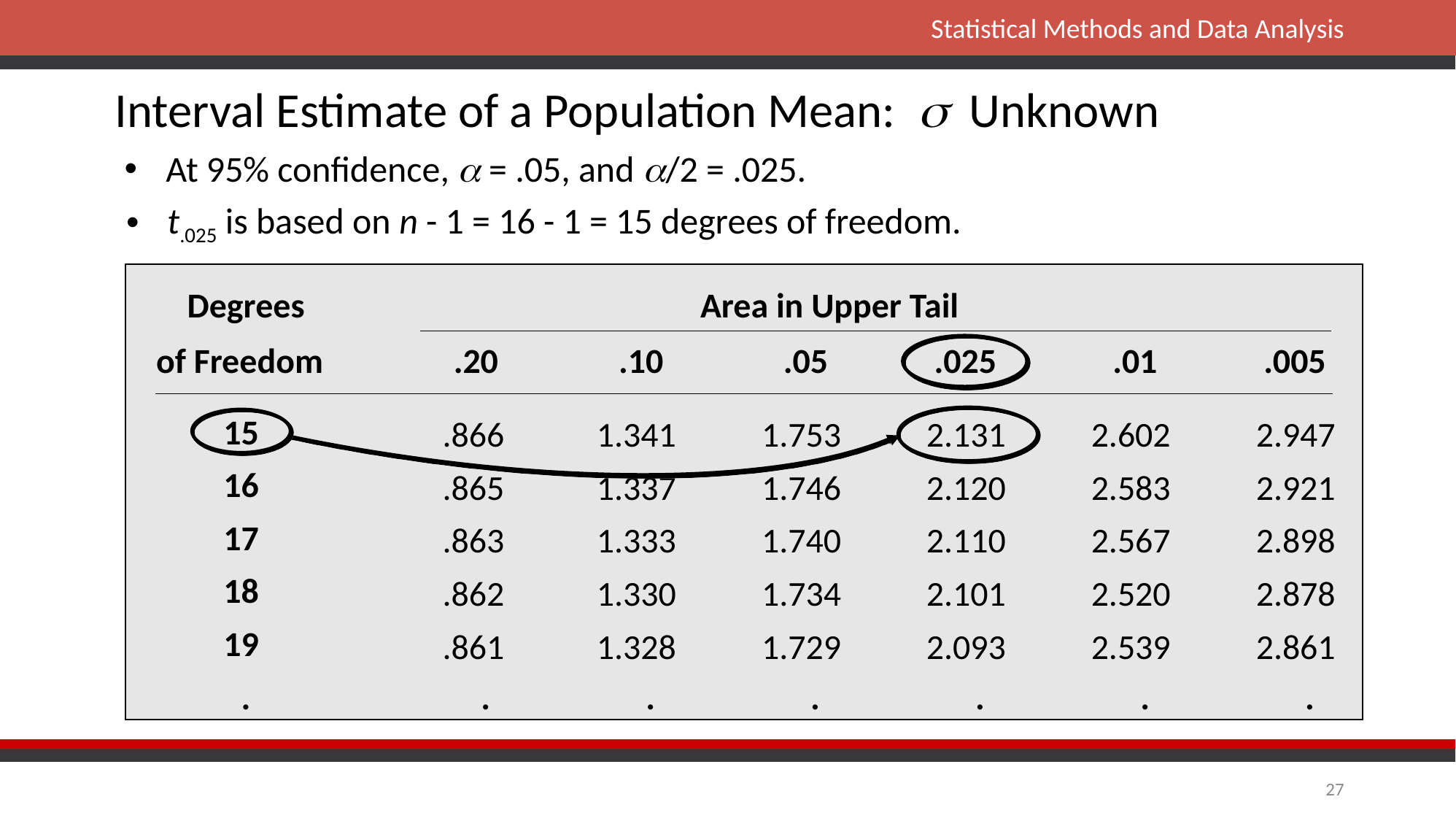

Interval Estimate of a Population Mean:  σ  Unknown
At 95% confidence, α = .05, and α/2 = .025.
t.025 is based on n - 1 = 16 - 1 = 15 degrees of freedom.

Degrees
Area in Upper Tail

of Freedom
.20
.10
.05
.025
.01
.005

15
.866
1.341
1.753
2.131
2.602
2.947
16
.865
1.337
1.746
2.120
2.583
2.921
17
.863
1.333
1.740
2.110
2.567
2.898
18
.862
1.330
1.734
2.101
2.520
2.878
19
.861
1.328
1.729
2.093
2.539
2.861
.
.
.
.
.
.
.
27